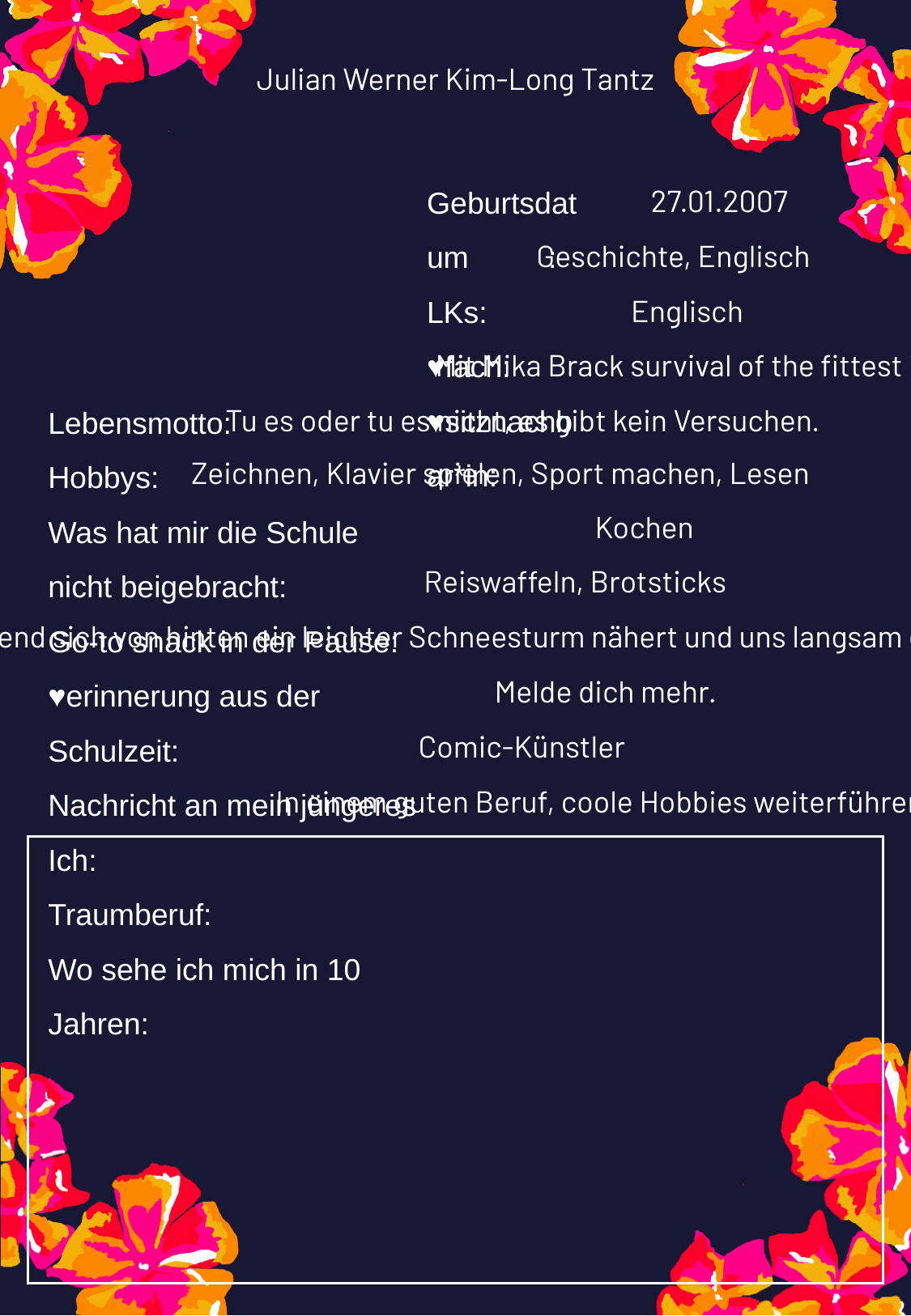

Julian Werner Kim-Long Tantz

27.01.2007

Geschichte, Englisch

Englisch

Mit Mika Brack survival of the fittest in Bio Bili

Tu es oder tu es nicht, es gibt kein Versuchen.

Zeichnen, Klavier spielen, Sport machen, Lesen

Kochen

Reiswaffeln, Brotsticks

Mit Patrick, Joachim und Benjamin am letzten Tag der Skifahrt die Rot-Blaue Piste runterfahren, während sich von hinten ein leichter Schneesturm nähert und uns langsam einholt. Irgendwann kann man nur noch seinen Vordermann sehen und das Fahren ist anstrengend aber spaßig, super episch.

Melde dich mehr.

Comic-Künstler

In einem guten Beruf, coole Hobbies weiterführen